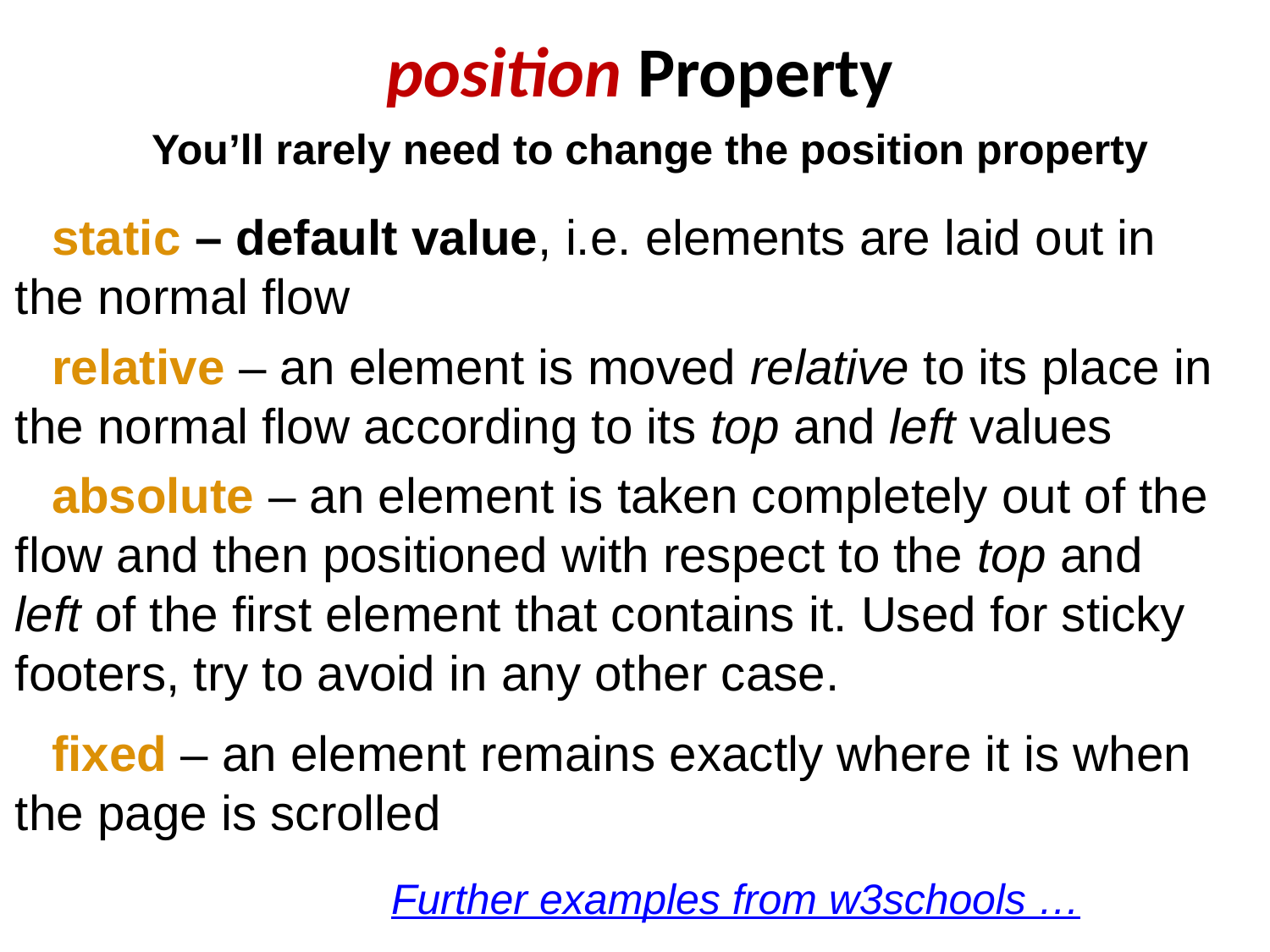

position Property
You’ll rarely need to change the position property
static – default value, i.e. elements are laid out in the normal flow
relative – an element is moved relative to its place in the normal flow according to its top and left values
absolute – an element is taken completely out of the flow and then positioned with respect to the top and left of the first element that contains it. Used for sticky footers, try to avoid in any other case.
fixed – an element remains exactly where it is when the page is scrolled
Further examples from w3schools …